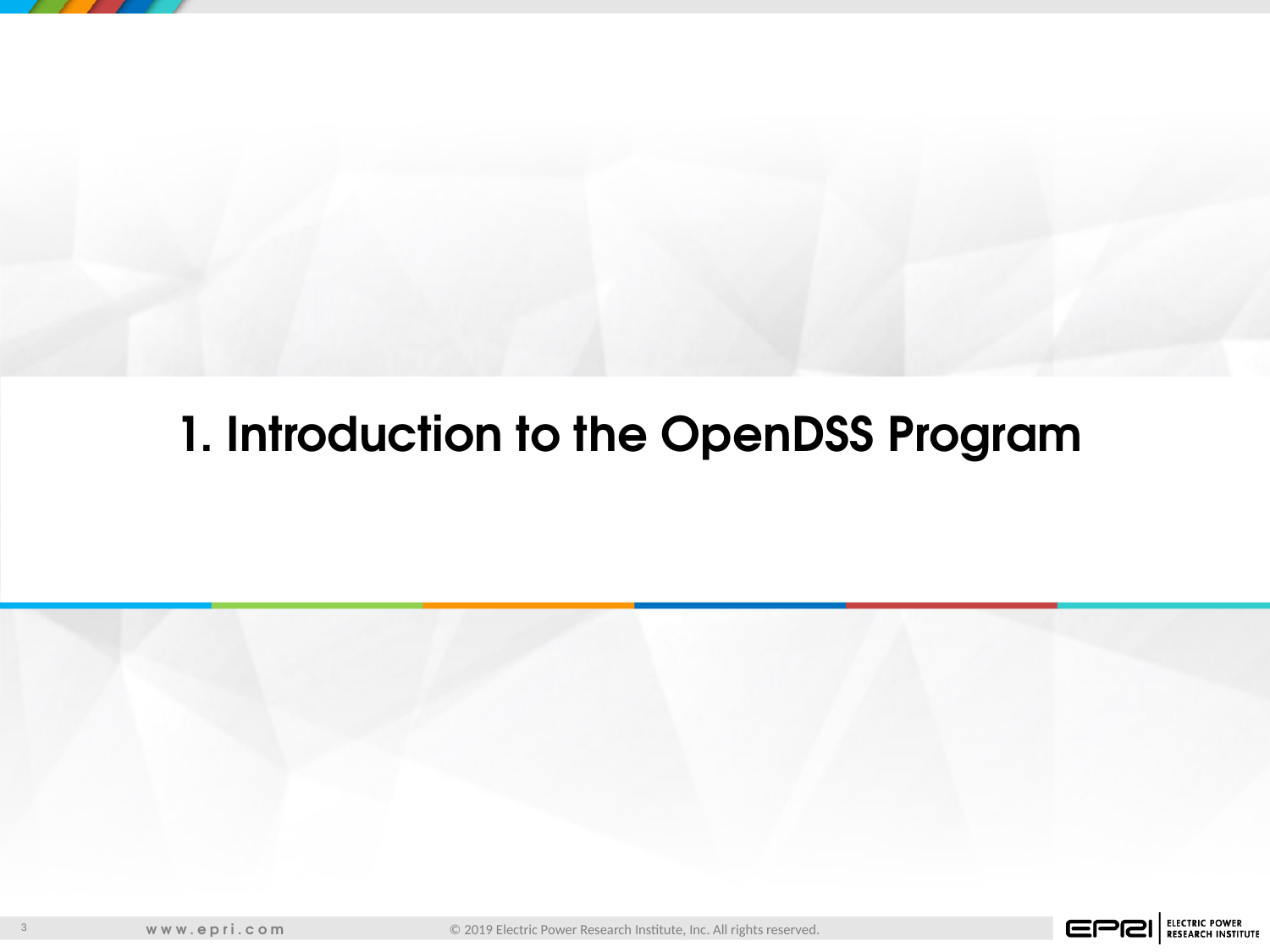

# 1. Introduction to the OpenDSS Program